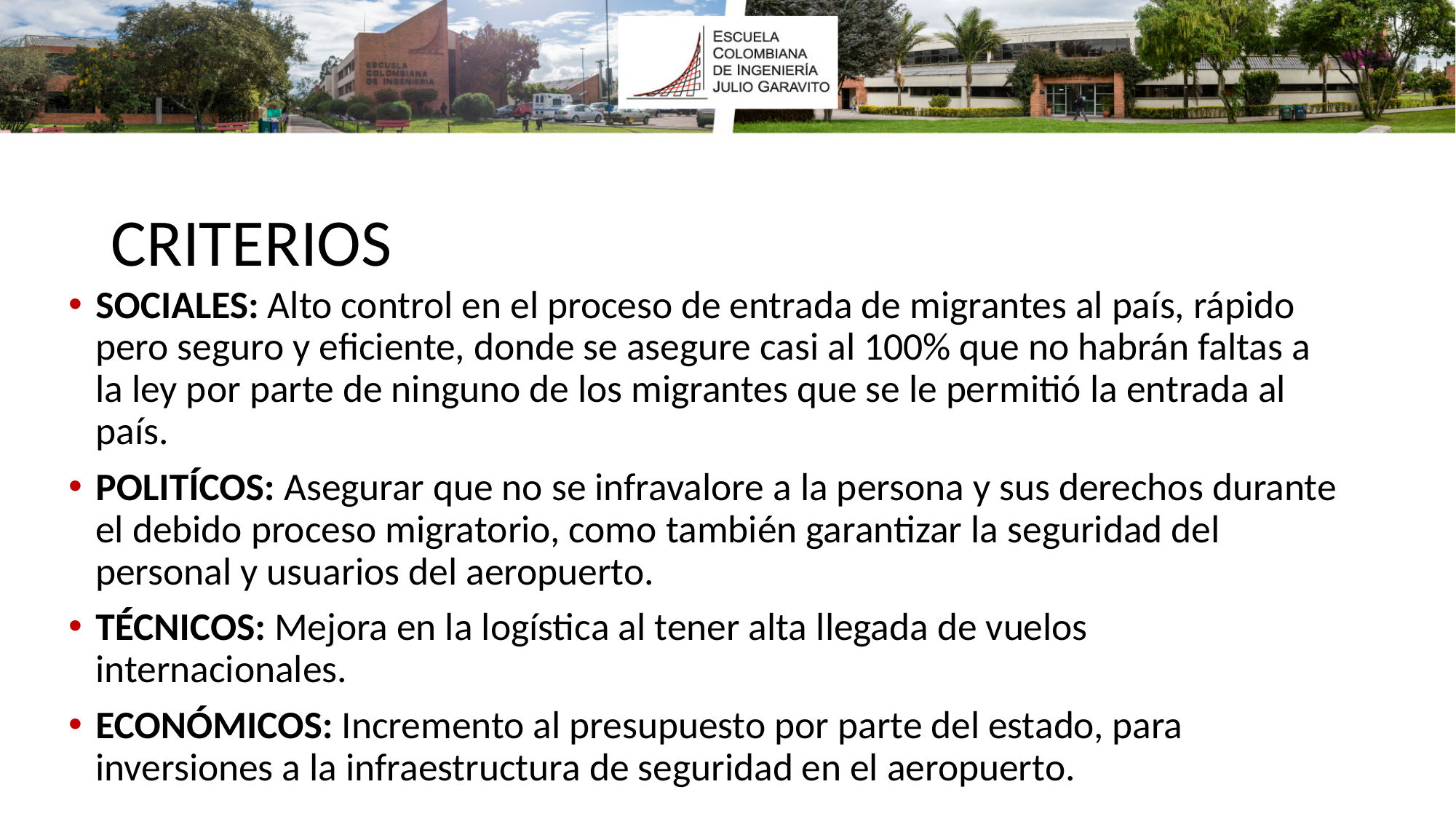

# CRITERIOS
SOCIALES: Alto control en el proceso de entrada de migrantes al país, rápido pero seguro y eficiente, donde se asegure casi al 100% que no habrán faltas a la ley por parte de ninguno de los migrantes que se le permitió la entrada al país.
POLITÍCOS: Asegurar que no se infravalore a la persona y sus derechos durante el debido proceso migratorio, como también garantizar la seguridad del personal y usuarios del aeropuerto.
TÉCNICOS: Mejora en la logística al tener alta llegada de vuelos internacionales.
ECONÓMICOS: Incremento al presupuesto por parte del estado, para inversiones a la infraestructura de seguridad en el aeropuerto.